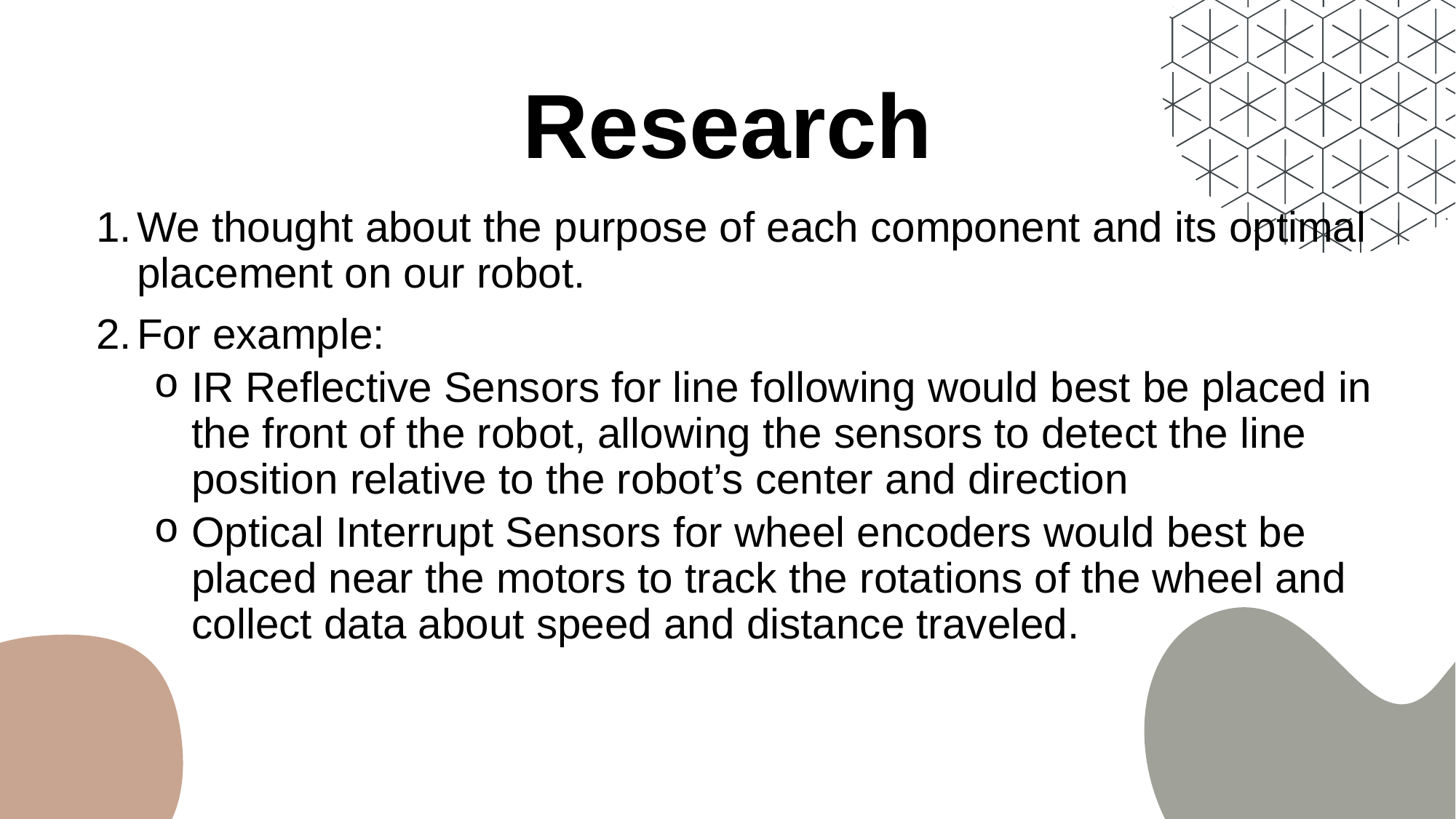

# Research
We thought about the purpose of each component and its optimal placement on our robot.
For example:
IR Reflective Sensors for line following would best be placed in the front of the robot, allowing the sensors to detect the line position relative to the robot’s center and direction
Optical Interrupt Sensors for wheel encoders would best be placed near the motors to track the rotations of the wheel and collect data about speed and distance traveled.